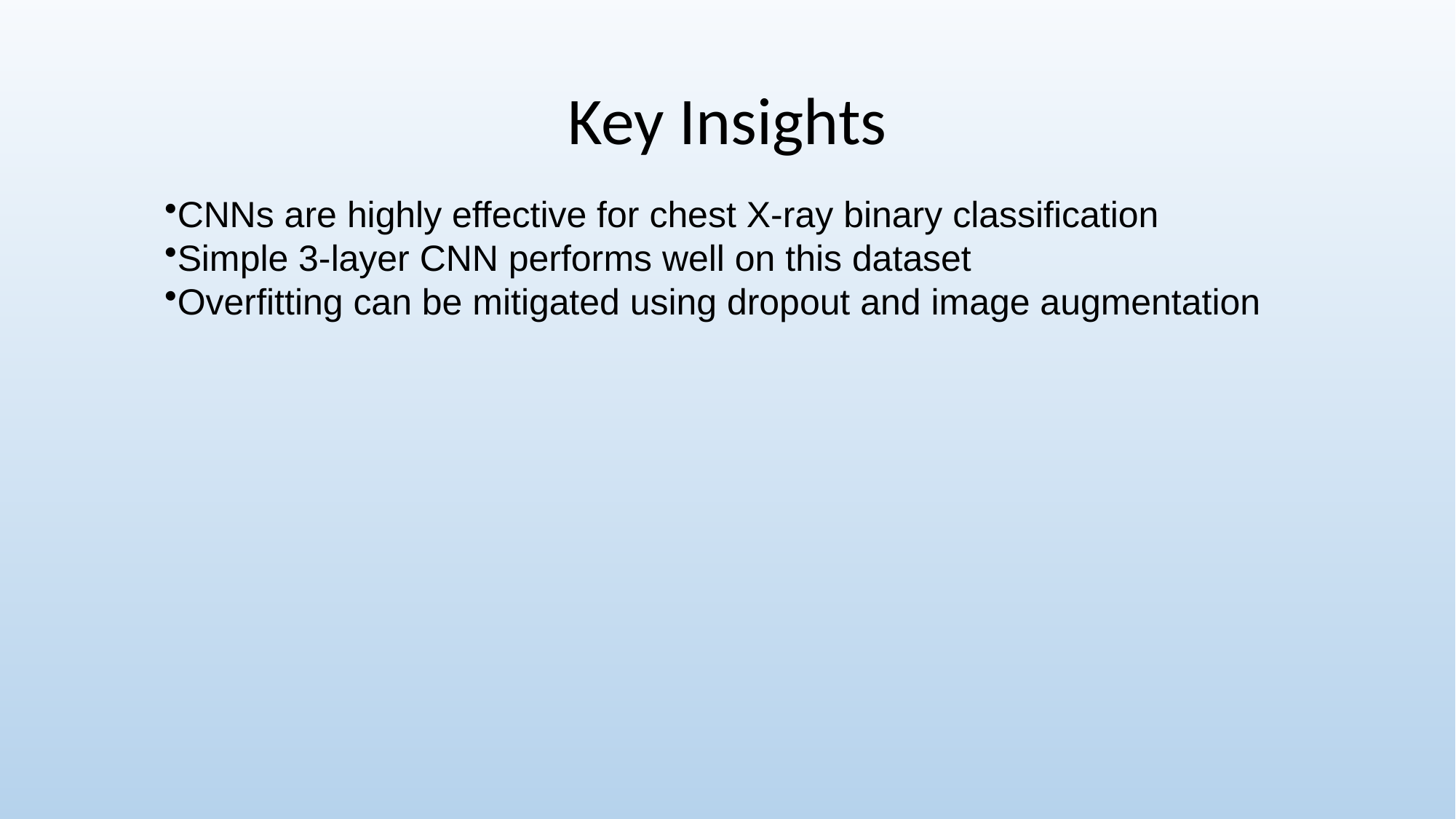

# Key Insights
CNNs are highly effective for chest X-ray binary classification
Simple 3-layer CNN performs well on this dataset
Overfitting can be mitigated using dropout and image augmentation